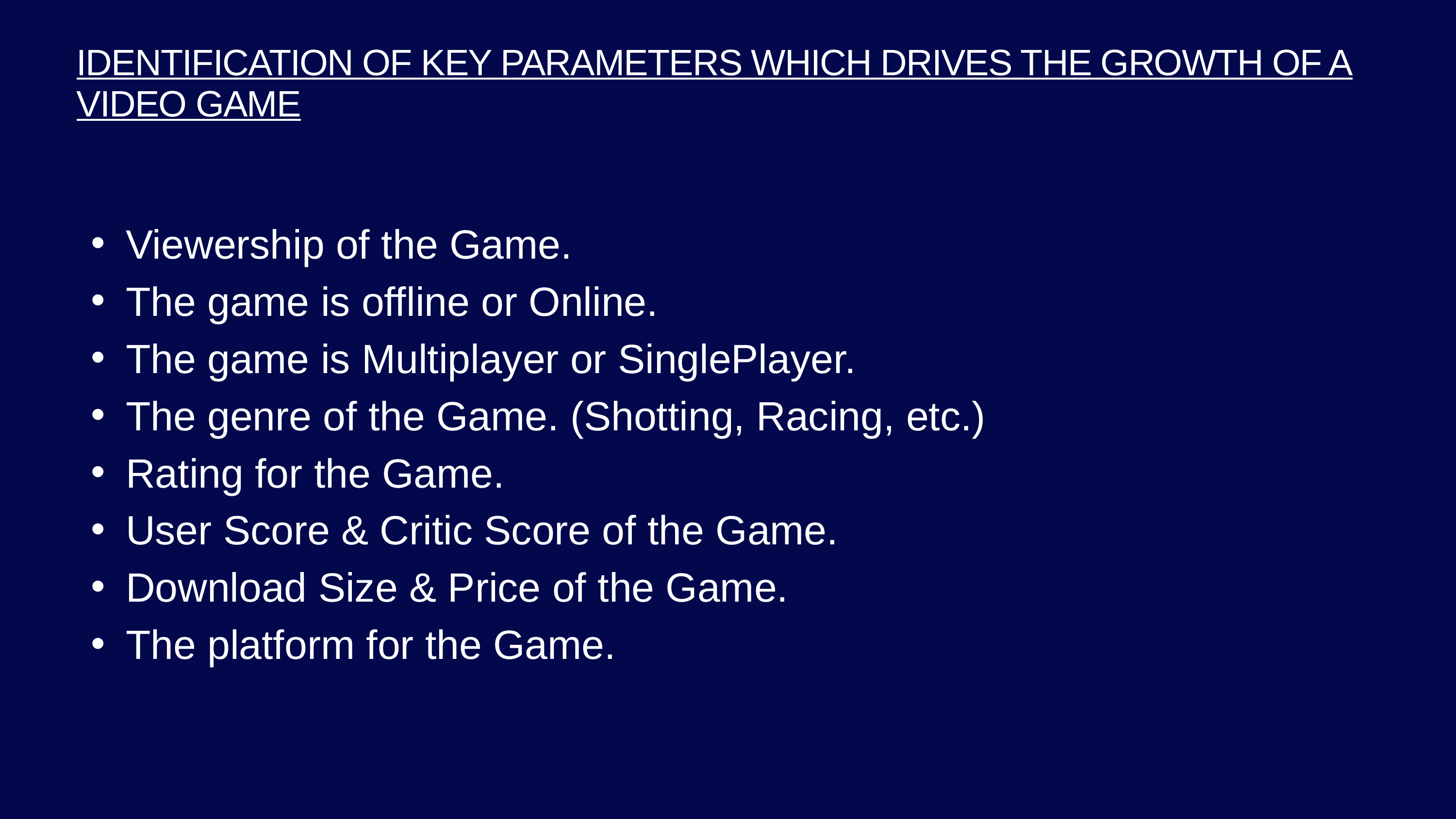

IDENTIFICATION OF KEY PARAMETERS WHICH DRIVES THE GROWTH OF A
VIDEO GAME
Viewership of the Game.
The game is offline or Online.
The game is Multiplayer or SinglePlayer.
The genre of the Game. (Shotting, Racing, etc.)
Rating for the Game.
User Score & Critic Score of the Game.
Download Size & Price of the Game.
The platform for the Game.